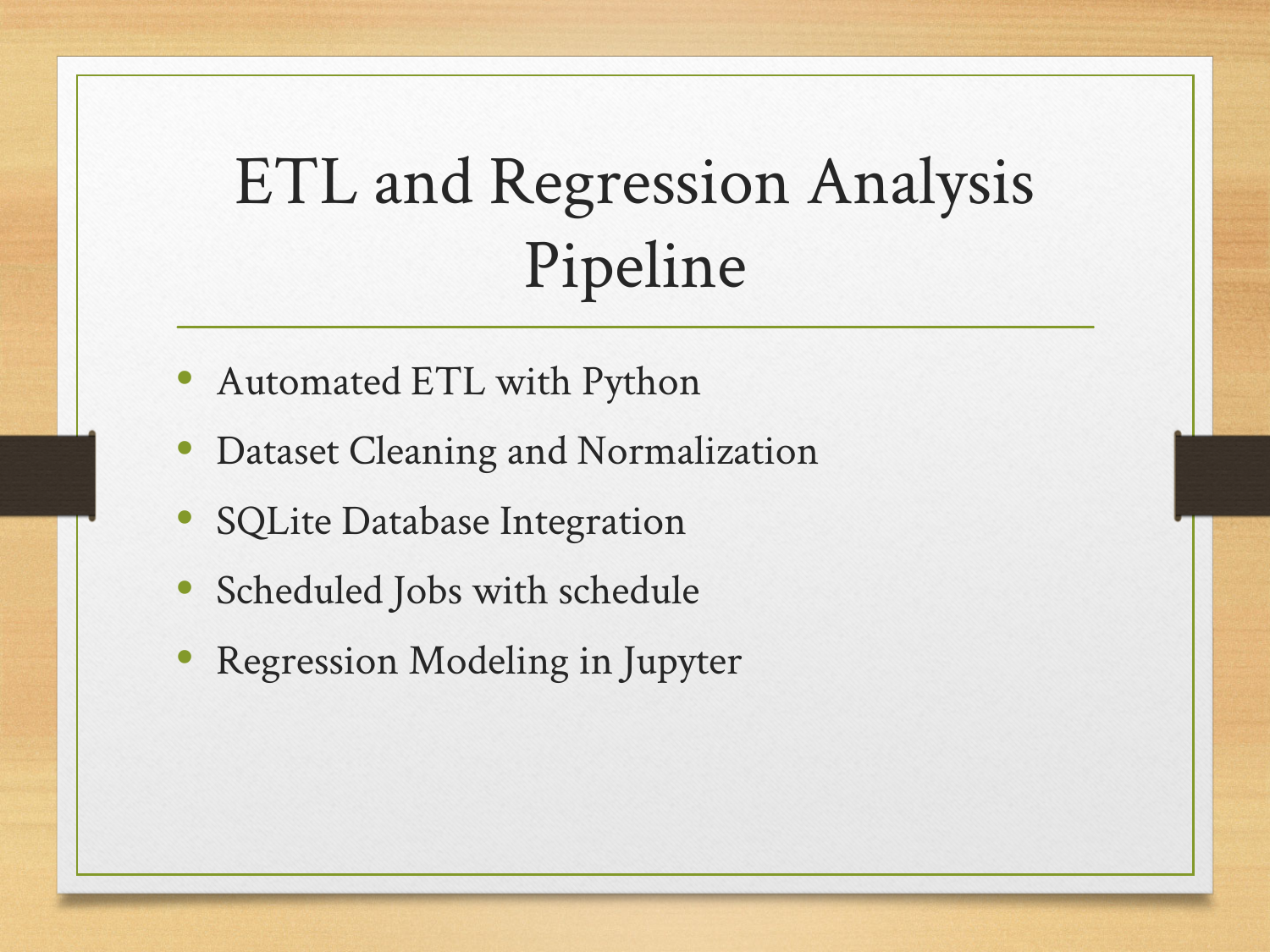

# ETL and Regression Analysis Pipeline
Automated ETL with Python
Dataset Cleaning and Normalization
SQLite Database Integration
Scheduled Jobs with schedule
Regression Modeling in Jupyter